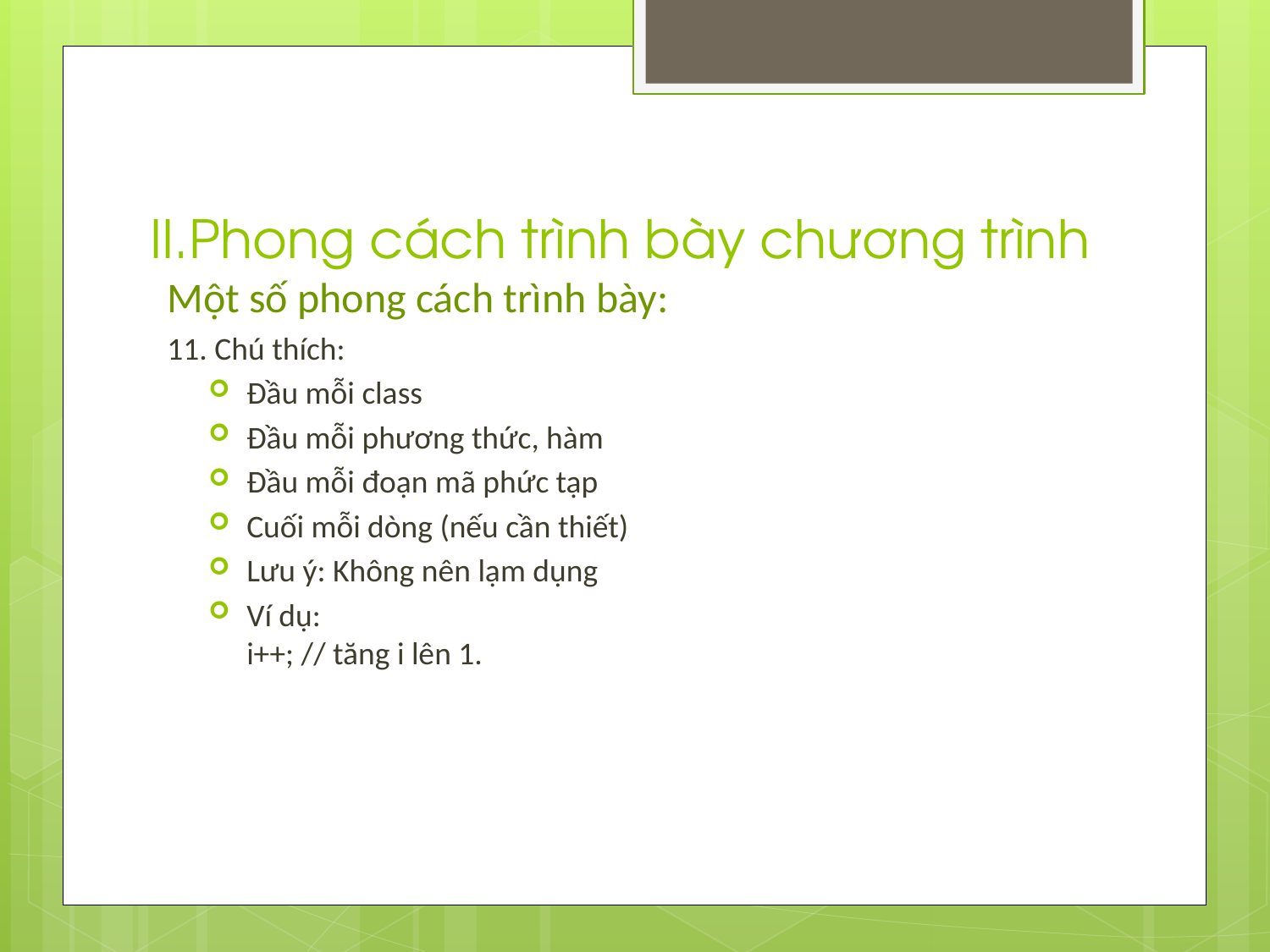

# II.Phong cách trình bày chương trình
Một số phong cách trình bày:
11. Chú thích:
Đầu mỗi class
Đầu mỗi phương thức, hàm
Đầu mỗi đoạn mã phức tạp
Cuối mỗi dòng (nếu cần thiết)
Lưu ý: Không nên lạm dụng
Ví dụ:
i++; // tăng i lên 1.